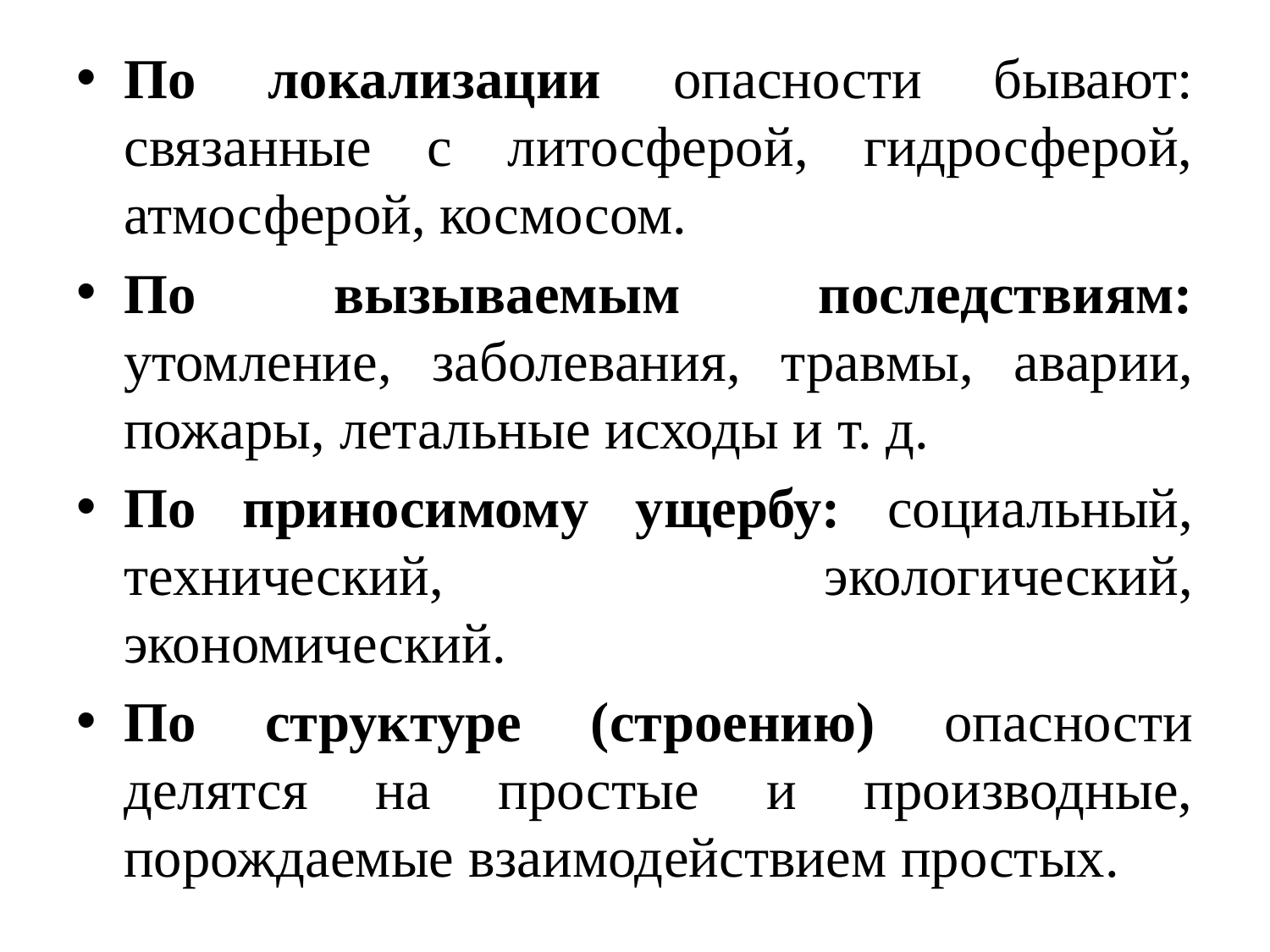

По локализации опасности бывают: связанные с литосферой, гидросферой, атмосферой, космосом.
По вызываемым последствиям: утомление, заболевания, трав­мы, аварии, пожары, летальные исходы и т. д.
По приносимому ущербу: социальный, технический, экологический, экономический.
По структуре (строению) опасности делятся на простые и производные, порождаемые взаимодействием простых.